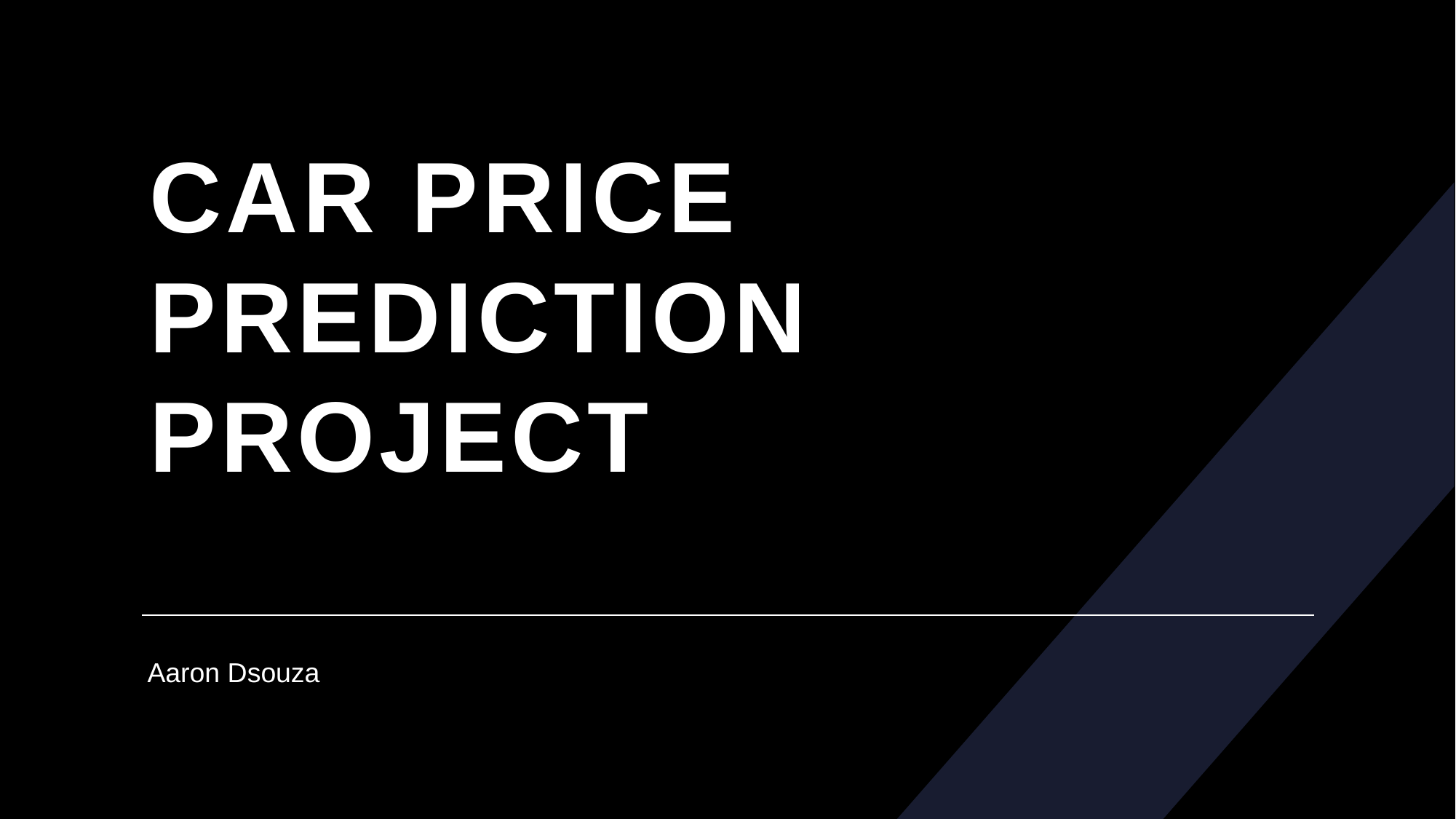

# Car Price Prediction Project

Aaron Dsouza